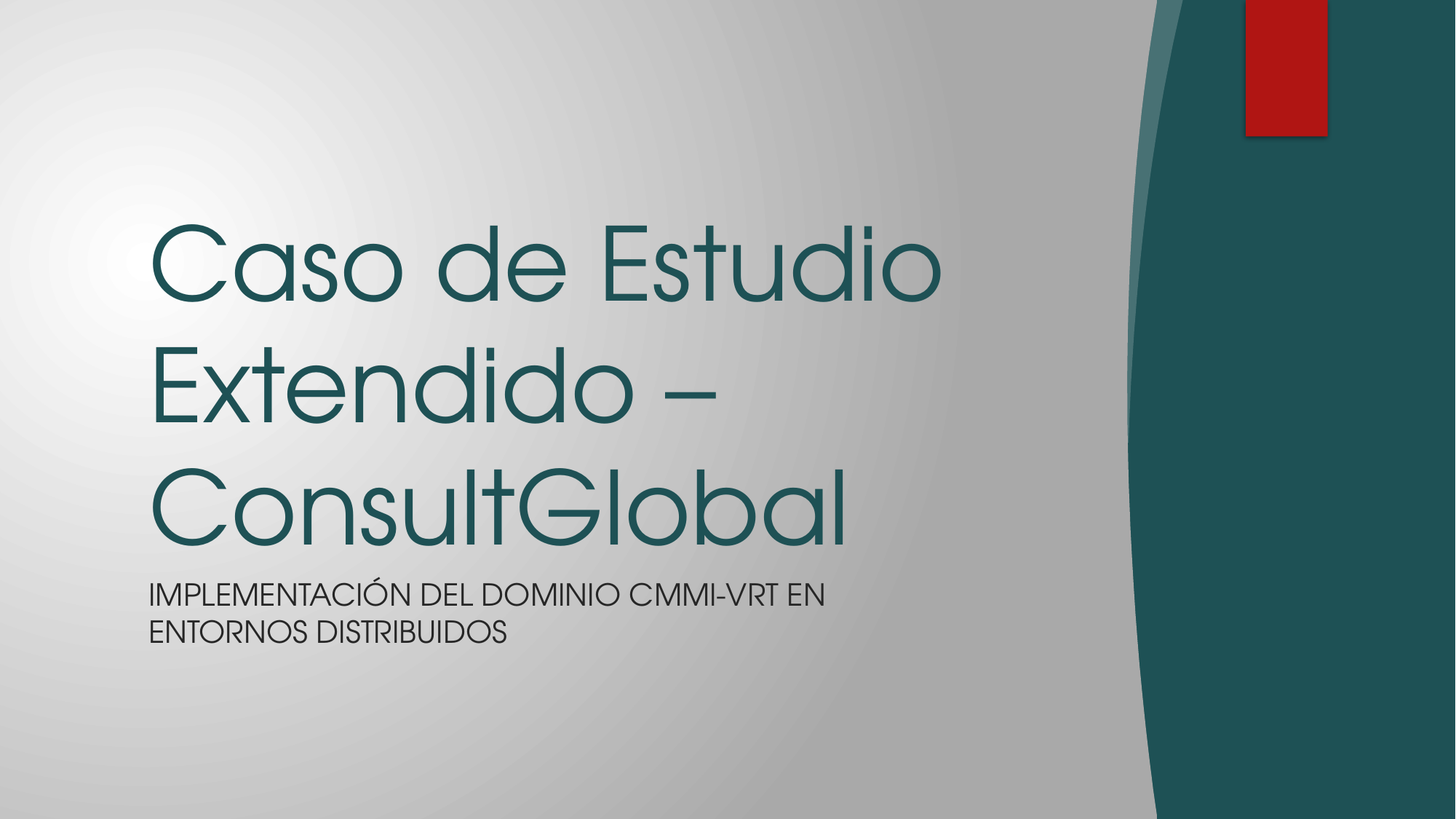

# Caso de Estudio Extendido – ConsultGlobal
Implementación del dominio CMMI-VRT en entornos distribuidos